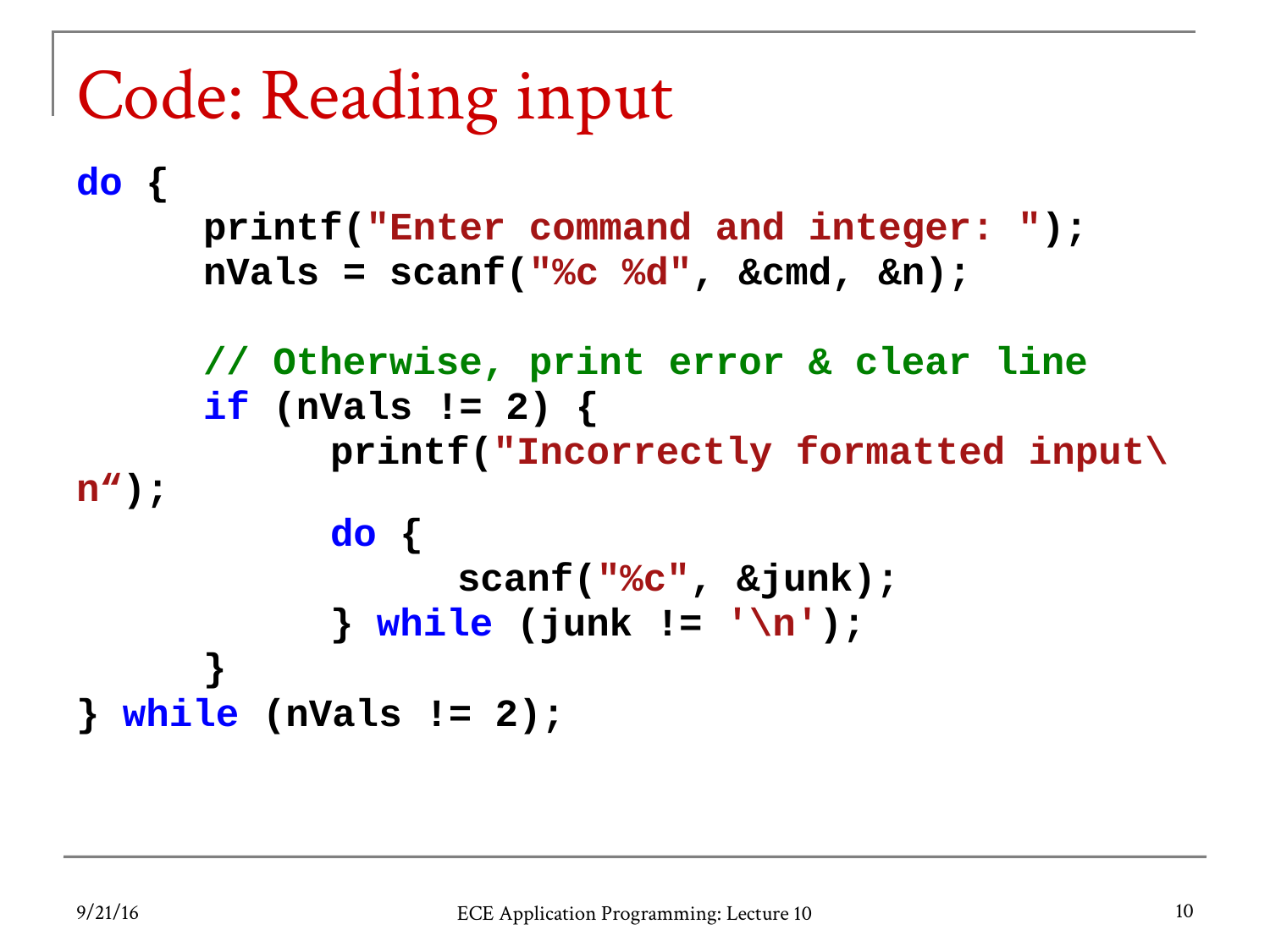

# Code: Reading input
do {
	printf("Enter command and integer: ");
	nVals = scanf("%c %d", &cmd, &n);

	// Otherwise, print error & clear line
	if (nVals != 2) {
		printf("Incorrectly formatted input\n“);
		do {
			scanf("%c", &junk);
		} while (junk != '\n');
	}
} while (nVals != 2);

9/21/16
10
ECE Application Programming: Lecture 10